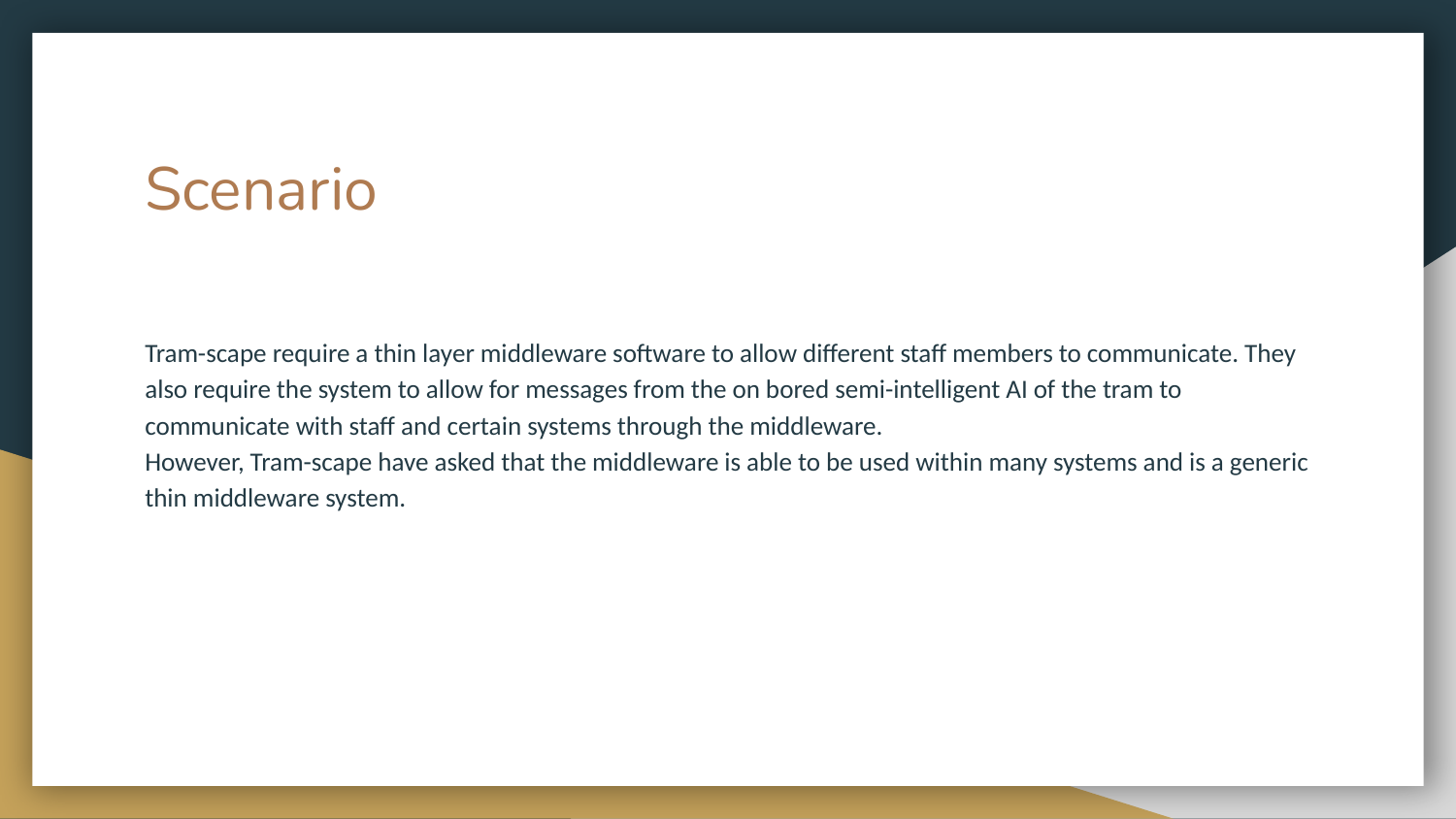

# Scenario
Tram-scape require a thin layer middleware software to allow different staff members to communicate. They also require the system to allow for messages from the on bored semi-intelligent AI of the tram to communicate with staff and certain systems through the middleware.
However, Tram-scape have asked that the middleware is able to be used within many systems and is a generic thin middleware system.